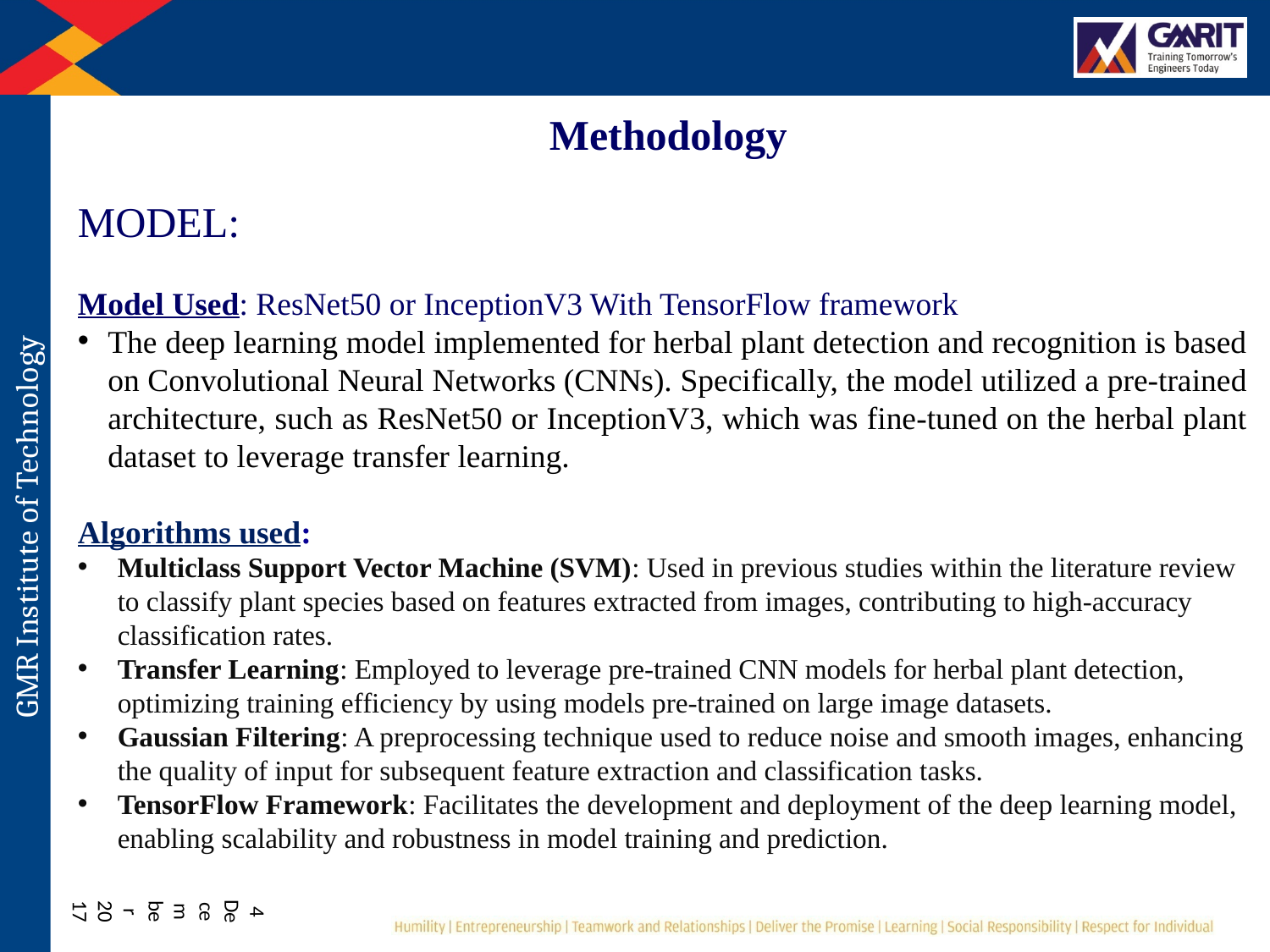

Methodology
MODEL:
Model Used: ResNet50 or InceptionV3 With TensorFlow framework
The deep learning model implemented for herbal plant detection and recognition is based on Convolutional Neural Networks (CNNs). Specifically, the model utilized a pre-trained architecture, such as ResNet50 or InceptionV3, which was fine-tuned on the herbal plant dataset to leverage transfer learning.

Algorithms used:
Multiclass Support Vector Machine (SVM): Used in previous studies within the literature review to classify plant species based on features extracted from images, contributing to high-accuracy classification rates.
Transfer Learning: Employed to leverage pre-trained CNN models for herbal plant detection, optimizing training efficiency by using models pre-trained on large image datasets.
Gaussian Filtering: A preprocessing technique used to reduce noise and smooth images, enhancing the quality of input for subsequent feature extraction and classification tasks.
TensorFlow Framework: Facilitates the development and deployment of the deep learning model, enabling scalability and robustness in model training and prediction.

4 December 2017